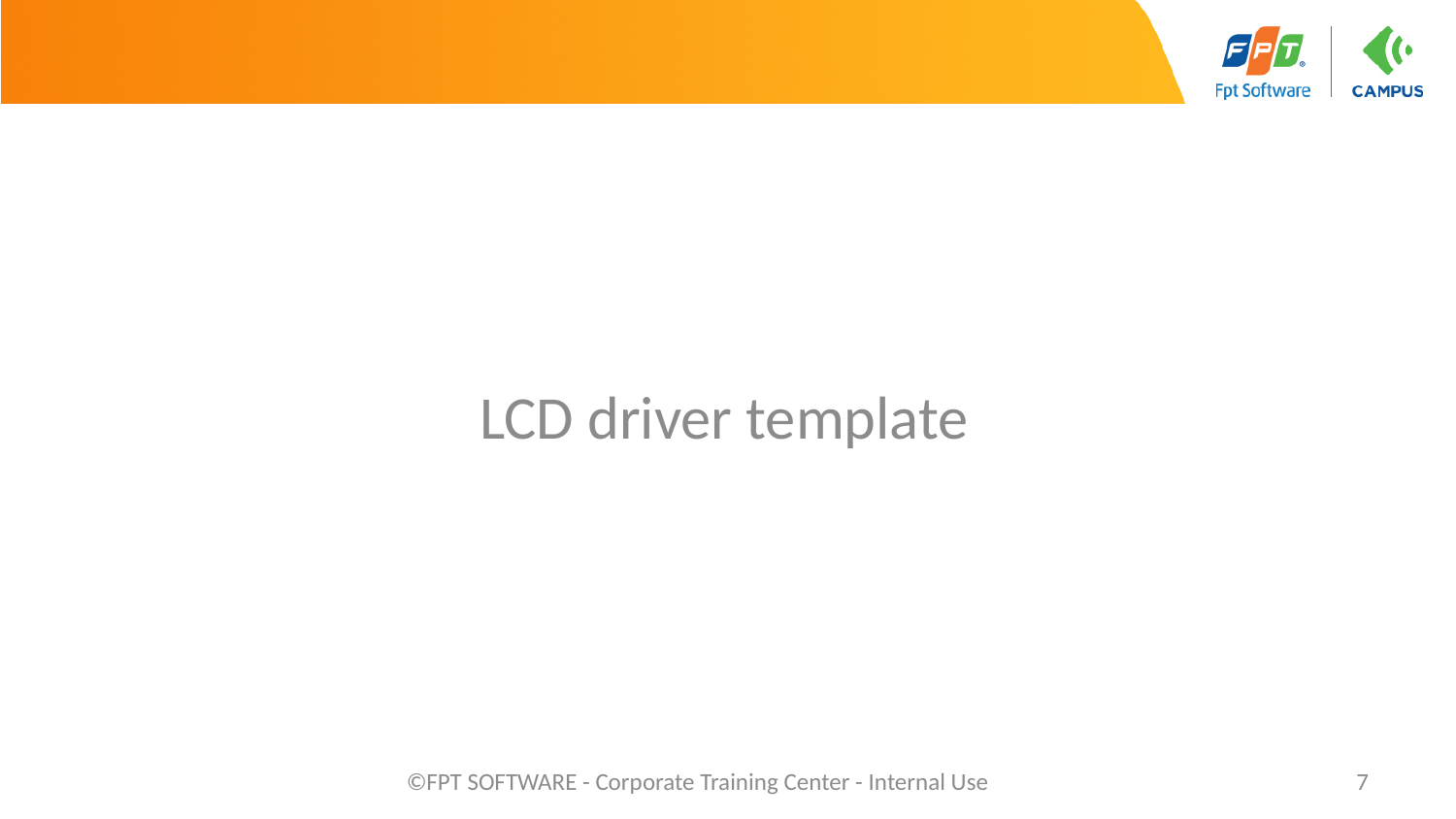

LCD driver template
#
©FPT SOFTWARE - Corporate Training Center - Internal Use
7